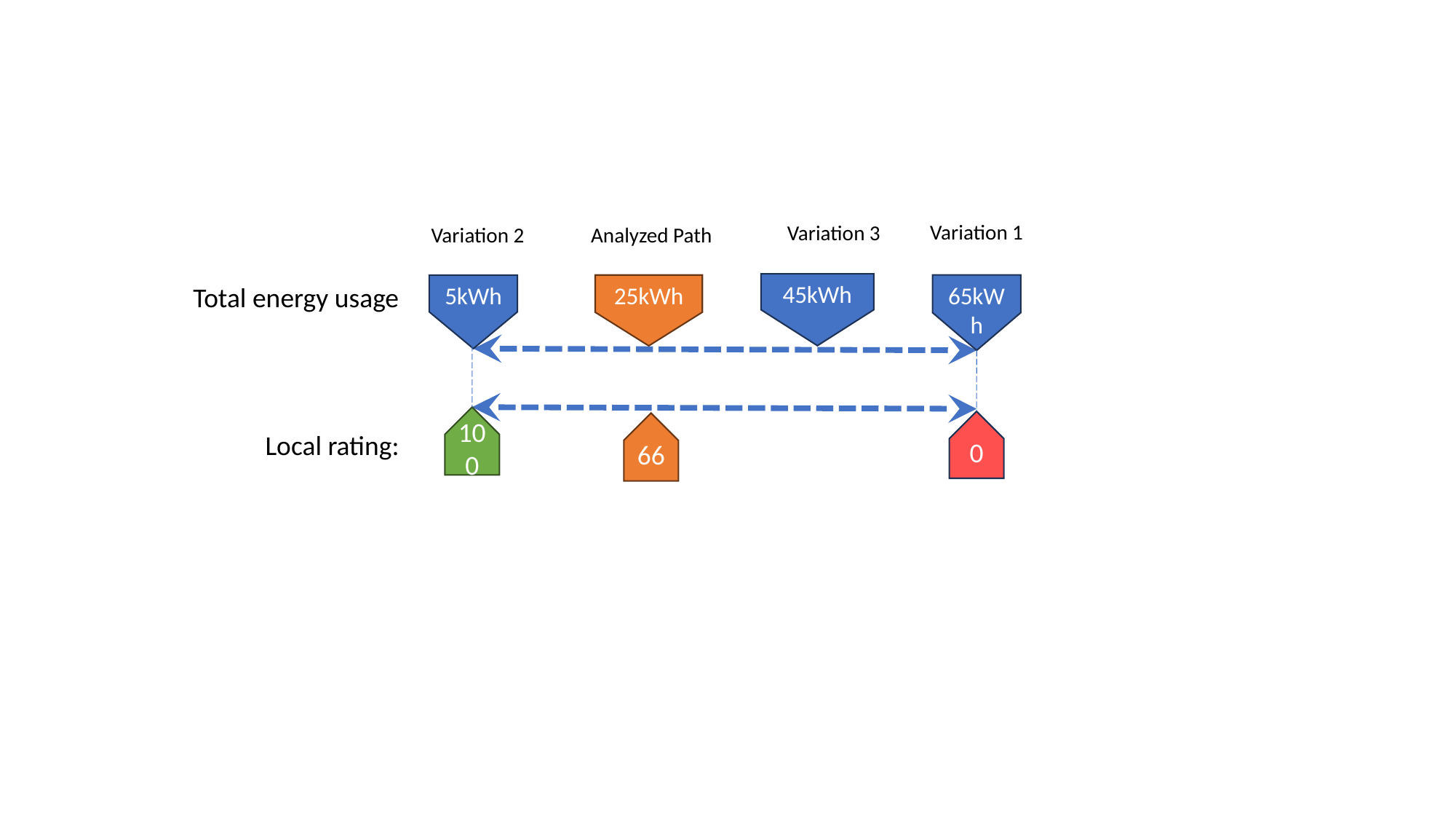

Variation 1
Variation 3
Variation 2
Analyzed Path
45kWh
25kWh
5kWh
65kWh
Total energy usage
100
0
66
Local rating: